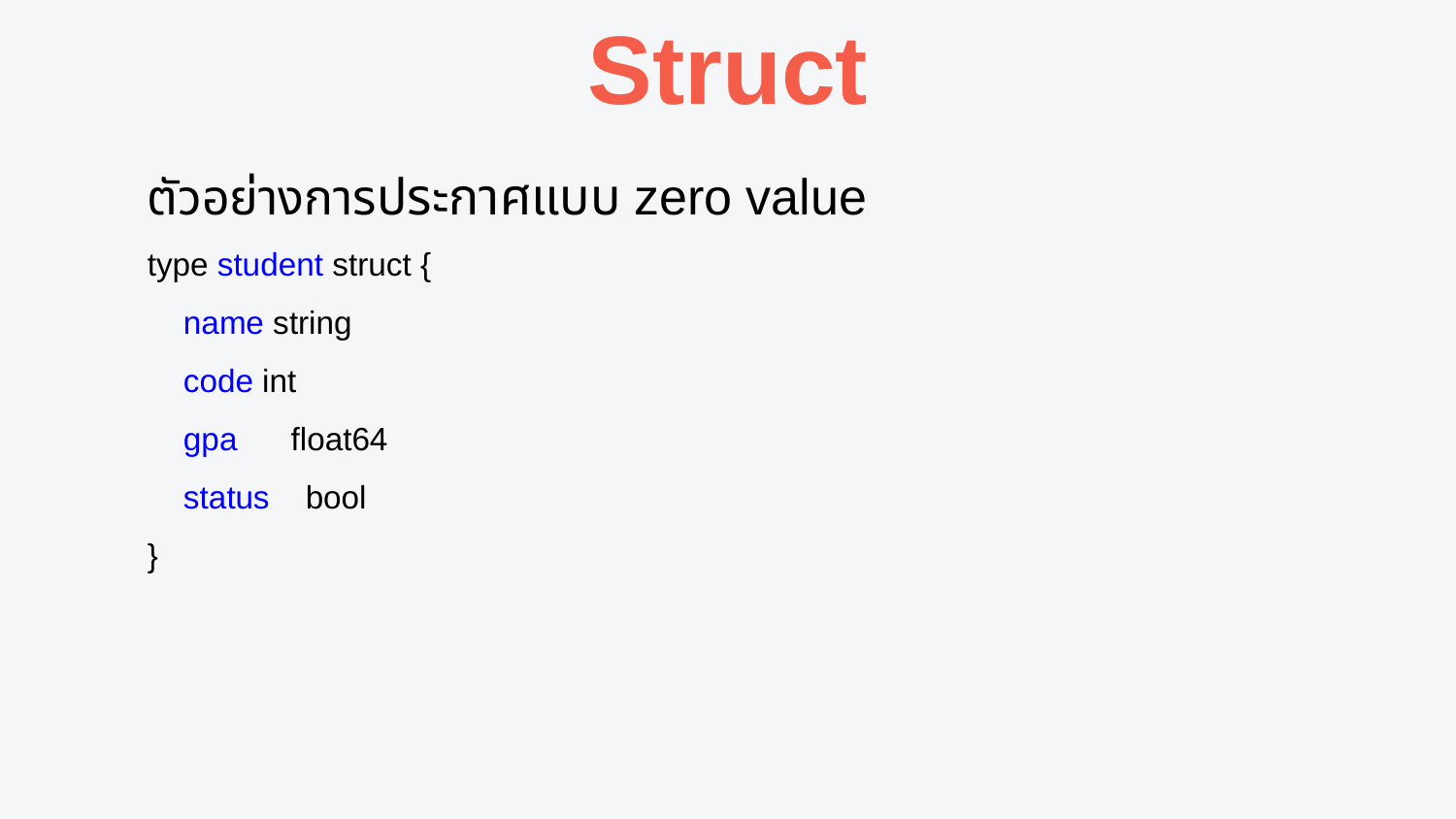

# Struct
ตัวอย่างการประกาศแบบ zero value
type student struct {
    name string
    code int
    gpa      float64
    status    bool
}